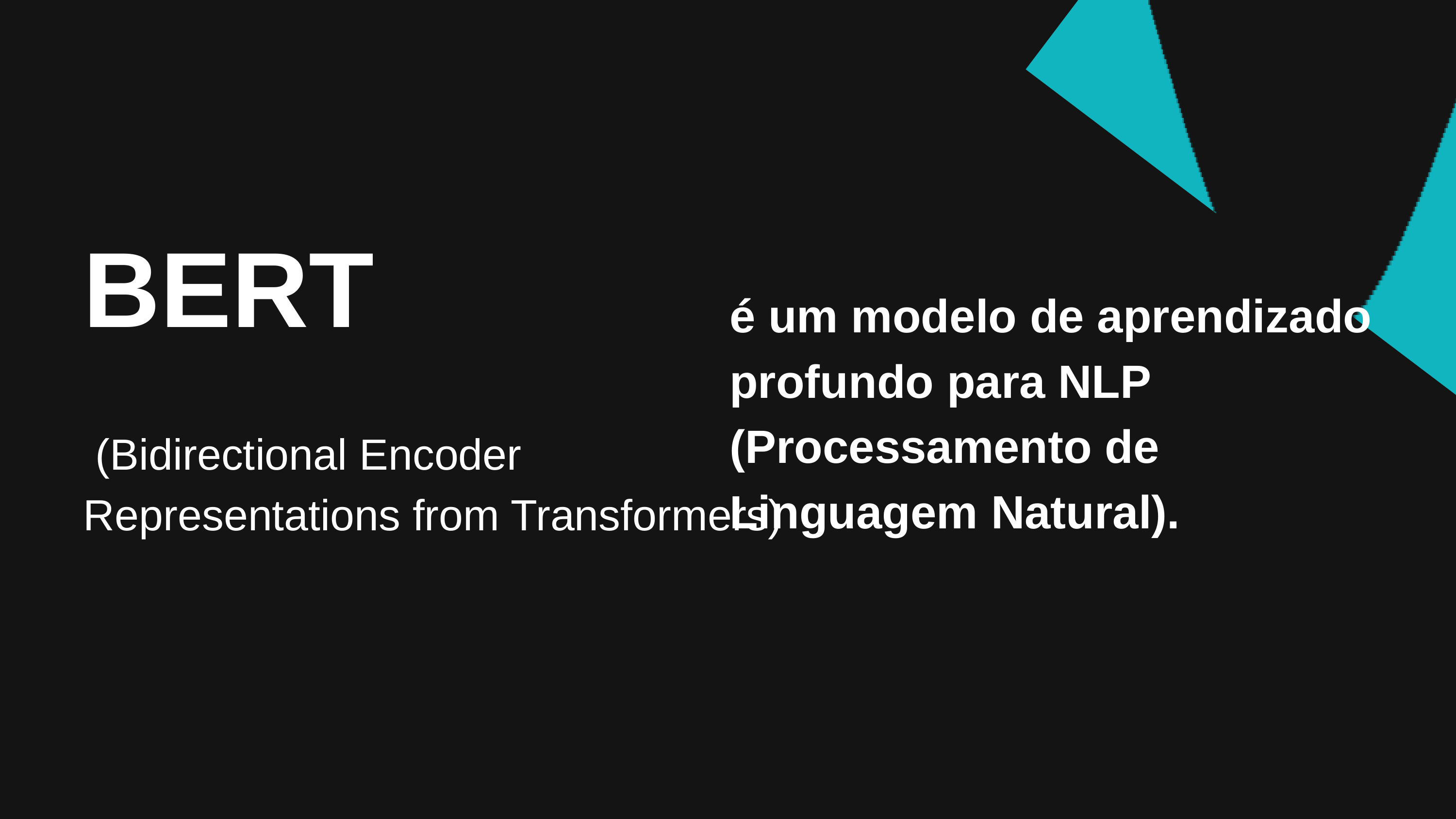

BERT
 (Bidirectional Encoder Representations from Transformers)
é um modelo de aprendizado profundo para NLP (Processamento de Linguagem Natural).